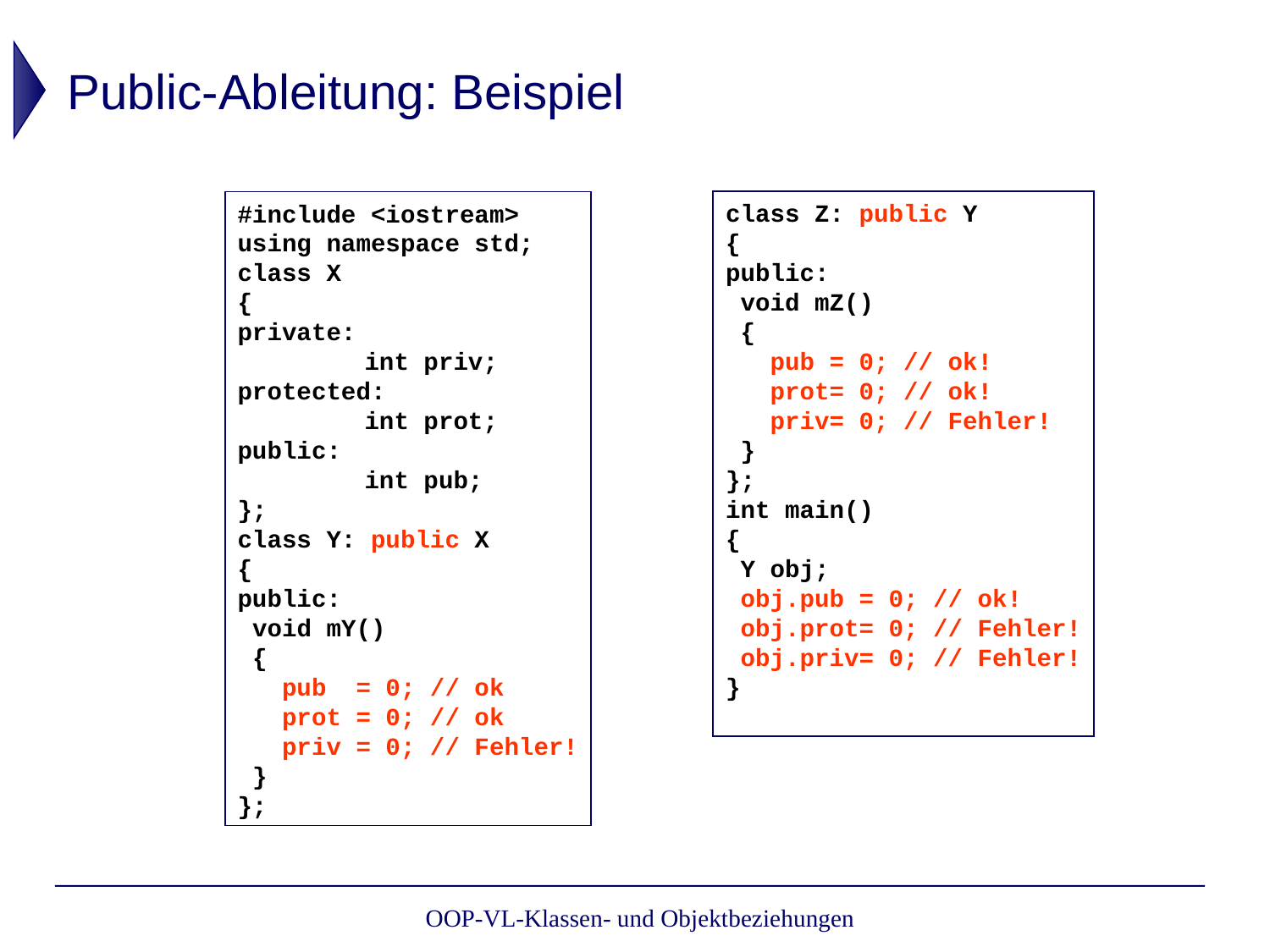

# Public-Ableitung: Beispiel
class Z: public Y
{
public:
 void mZ()
 {
   pub = 0; // ok!
   prot= 0; // ok!
   priv= 0; // Fehler!
 }
};
int main()
{
 Y obj;
 obj.pub = 0; // ok!
 obj.prot= 0; // Fehler!
 obj.priv= 0; // Fehler!
}

#include <iostream>
using namespace std;
class X
{
private:
	int priv;
protected:
	int prot;
public:
	int pub;
};
class Y: public X
{
public:
 void mY()
 {
   pub  = 0; // ok
   prot = 0; // ok
   priv = 0; // Fehler!
 }
};
OOP-VL-Klassen- und Objektbeziehungen